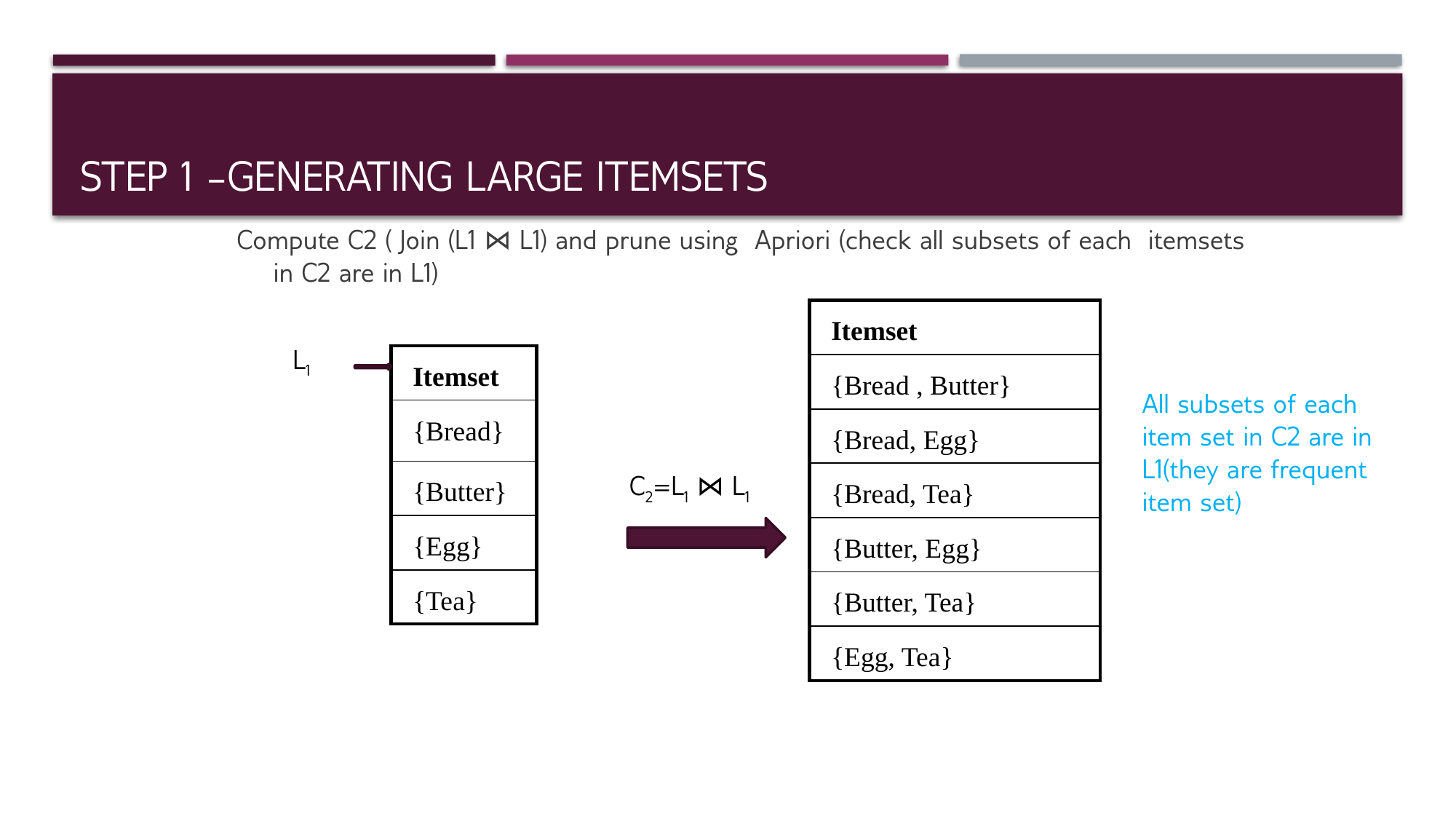

# Step 1 –Generating large itemsets
Compute C2 ( Join (L1 ⋈ L1) and prune using  Apriori (check all subsets of each  itemsets in C2 are in L1)
| Itemset |
| --- |
| {Bread , Butter} |
| {Bread, Egg} |
| {Bread, Tea} |
| {Butter, Egg} |
| {Butter, Tea} |
| {Egg, Tea} |
L1
| Itemset |
| --- |
| {Bread} |
| {Butter} |
| {Egg} |
| {Tea} |

All subsets of each item set in C2 are in L1(they are frequent item set)
C2=L1 ⋈ L1